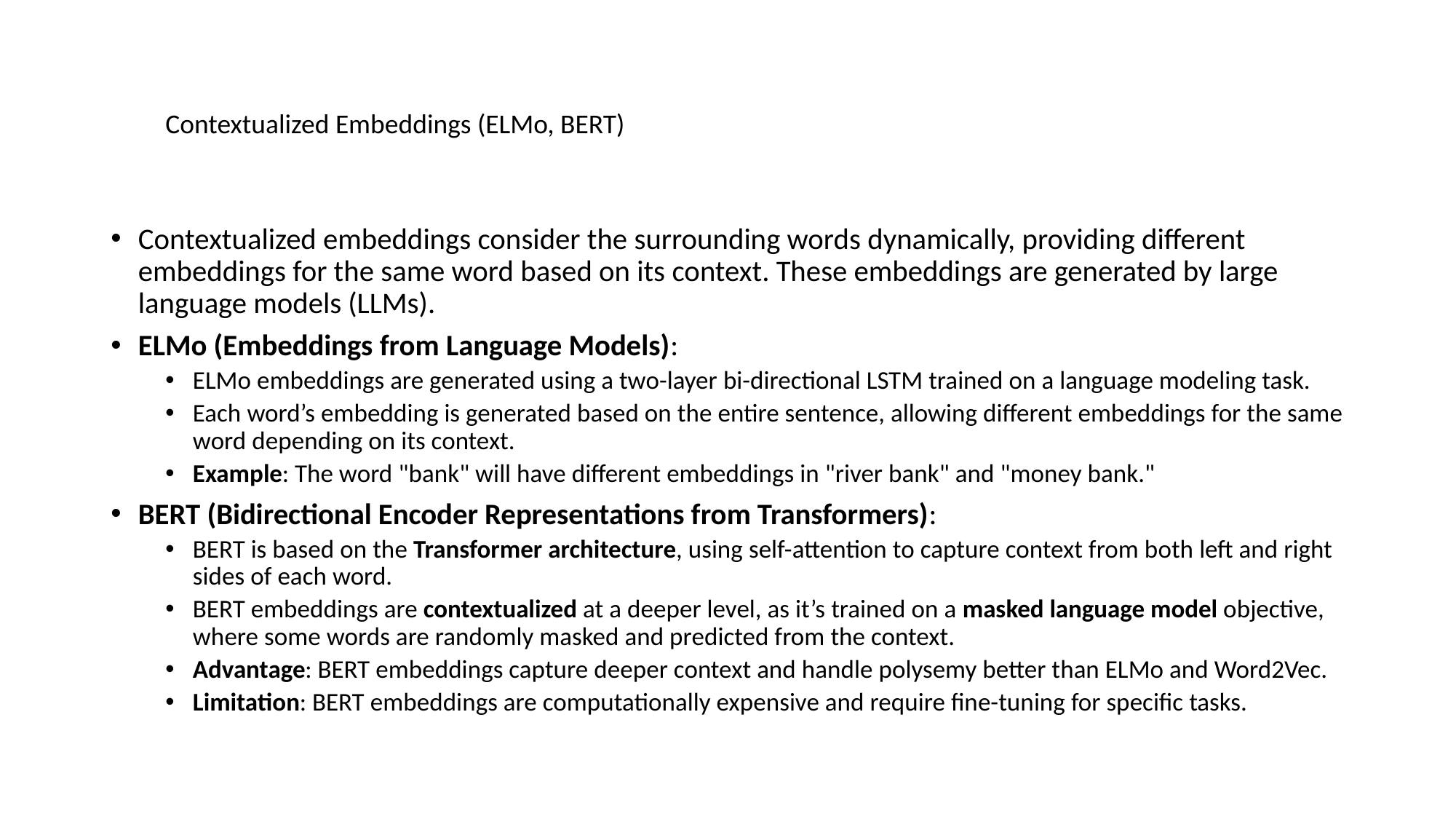

# Contextualized Embeddings (ELMo, BERT)
Contextualized embeddings consider the surrounding words dynamically, providing different embeddings for the same word based on its context. These embeddings are generated by large language models (LLMs).
ELMo (Embeddings from Language Models):
ELMo embeddings are generated using a two-layer bi-directional LSTM trained on a language modeling task.
Each word’s embedding is generated based on the entire sentence, allowing different embeddings for the same word depending on its context.
Example: The word "bank" will have different embeddings in "river bank" and "money bank."
BERT (Bidirectional Encoder Representations from Transformers):
BERT is based on the Transformer architecture, using self-attention to capture context from both left and right sides of each word.
BERT embeddings are contextualized at a deeper level, as it’s trained on a masked language model objective, where some words are randomly masked and predicted from the context.
Advantage: BERT embeddings capture deeper context and handle polysemy better than ELMo and Word2Vec.
Limitation: BERT embeddings are computationally expensive and require fine-tuning for specific tasks.